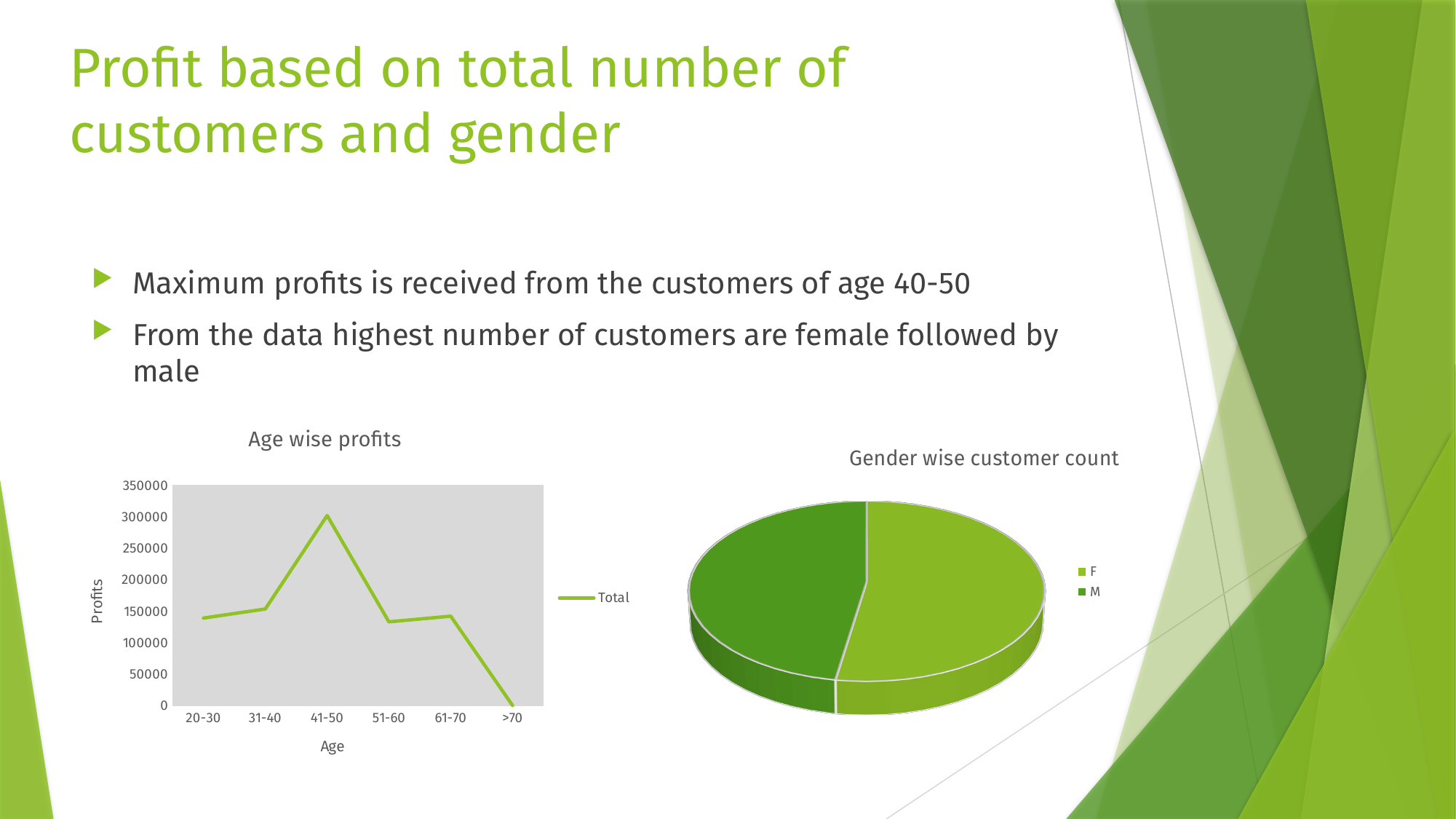

# Profit based on total number of customers and gender
Maximum profits is received from the customers of age 40-50
From the data highest number of customers are female followed by male

[unsupported chart]

### Chart: Age wise profits

| Category | Total |
|---|---|
| 20-30 | 139254.15000000002 |
| 31-40 | 153695.1400000001 |
| 41-50 | 302268.19 |
| 51-60 | 133260.78999999995 |
| 61-70 | 142291.74999999997 |
| >70 | 290.10999999999996 |